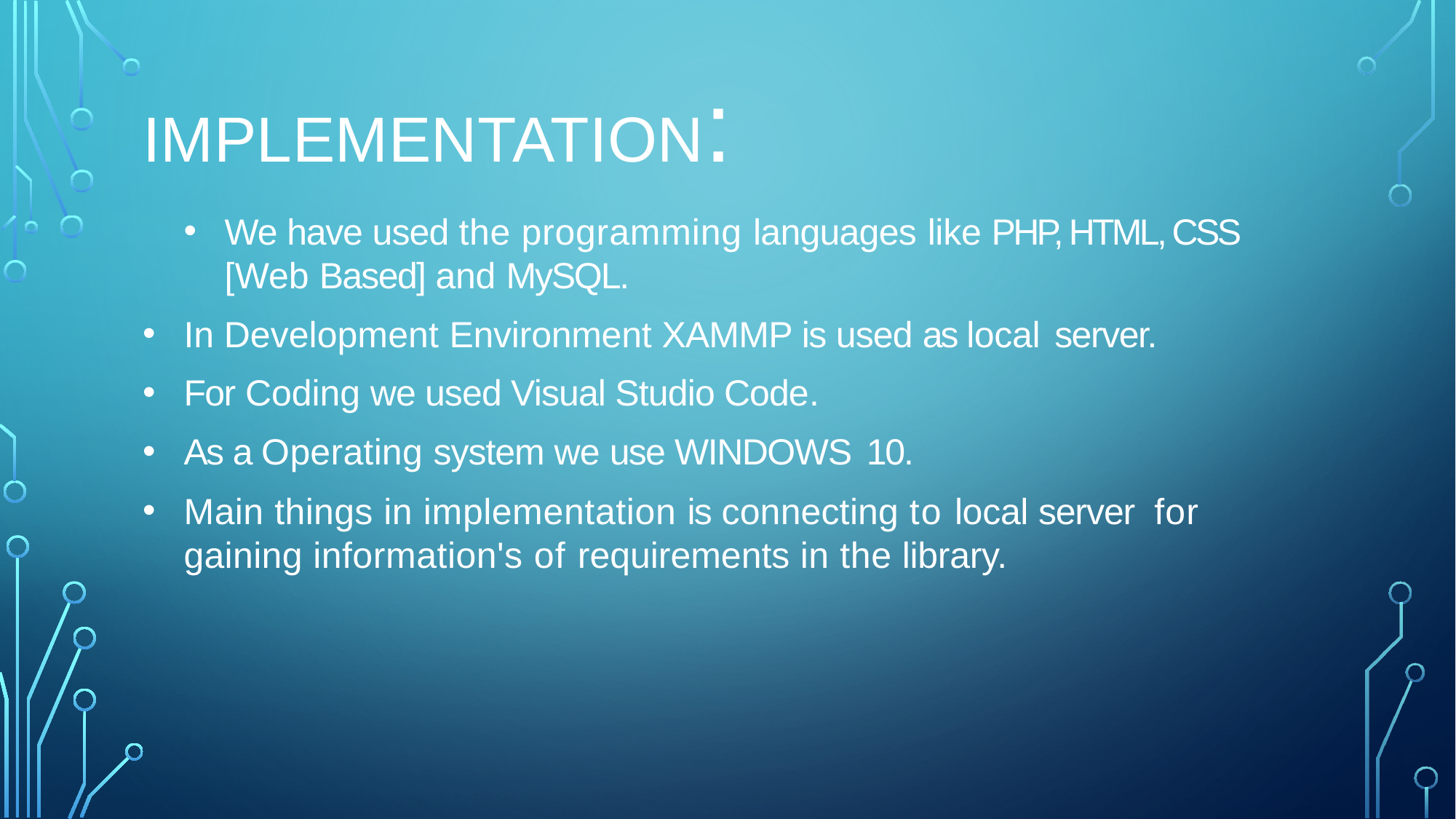

# Implementation:
We have used the programming languages like PHP, HTML, CSS [Web Based] and MySQL.
In Development Environment XAMMP is used as local server.
For Coding we used Visual Studio Code.
As a Operating system we use WINDOWS 10.
Main things in implementation is connecting to local server  for gaining information's of requirements in the library.